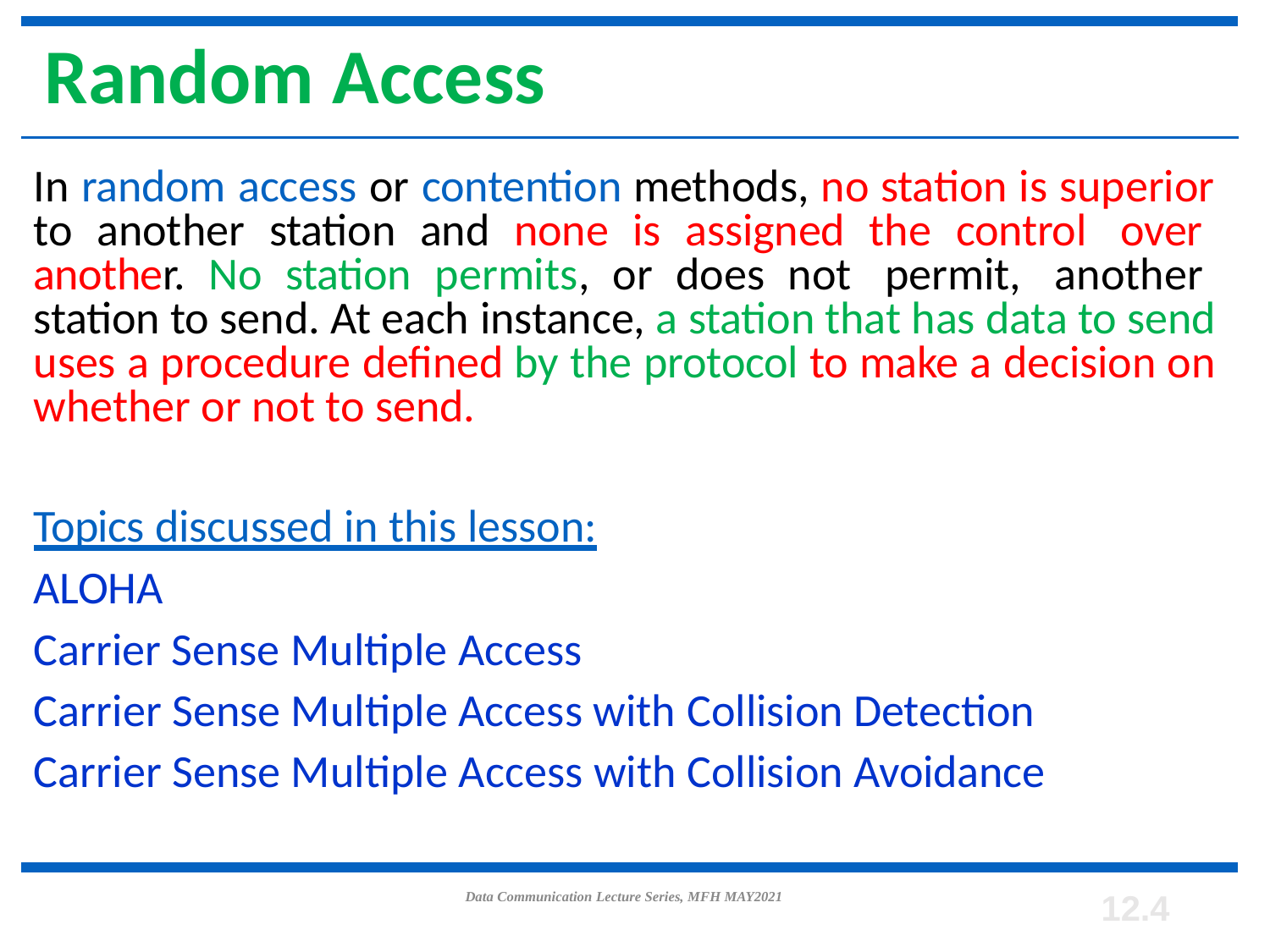

# Random Access

In random access or contention methods, no station is superior  to another station and none is assigned the control over  another. No station permits, or does not permit, another  station to send. At each instance, a station that has data to send  uses a procedure defined by the protocol to make a decision on  whether or not to send.

Topics discussed in this lesson:
ALOHA
Carrier Sense Multiple Access
Carrier Sense Multiple Access with Collision Detection  Carrier Sense Multiple Access with Collision Avoidance

Data Communication Lecture Series, MFH MAY2021
12.4